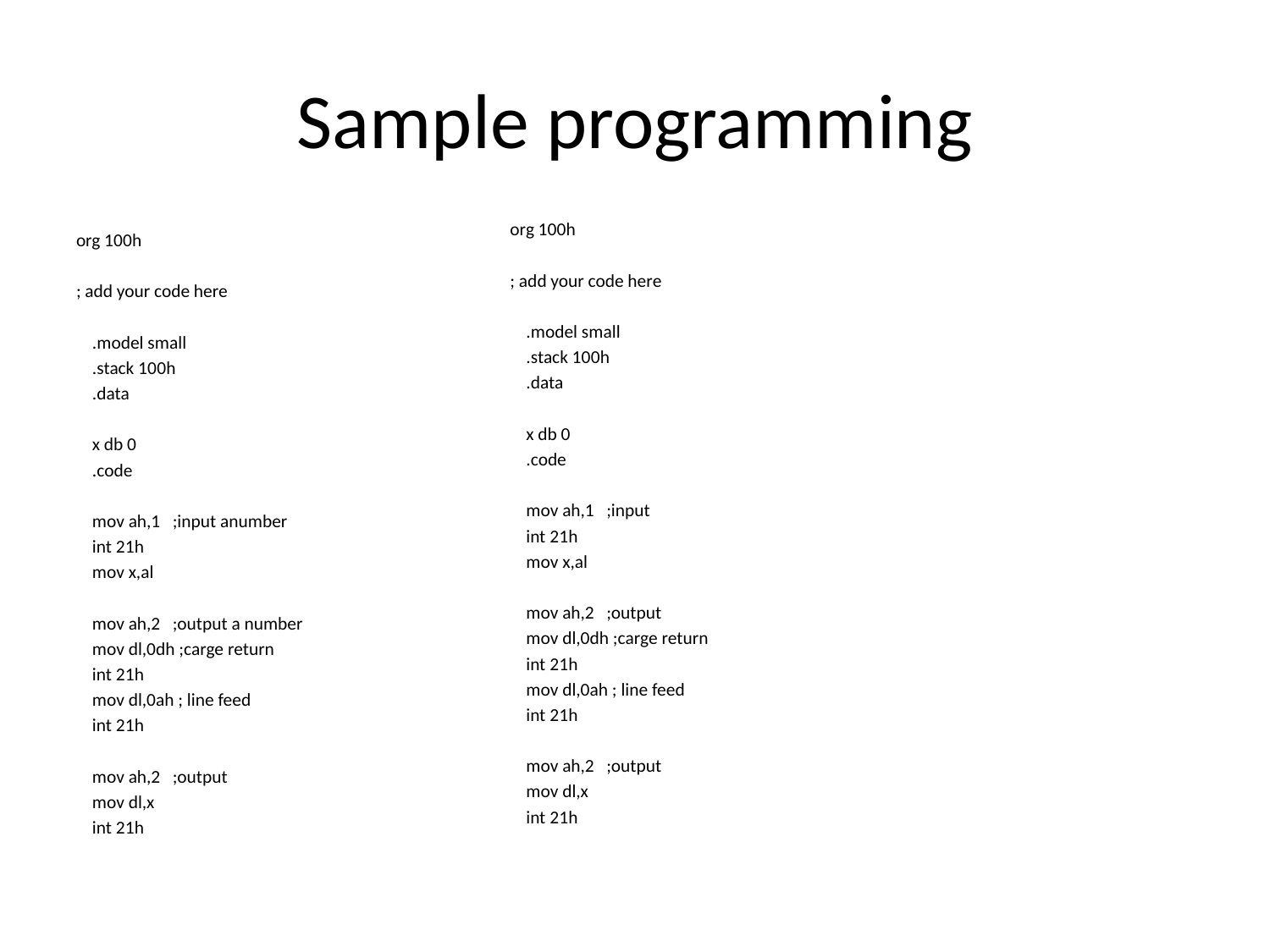

# Sample programming
org 100h

; add your code here

    .model small
    .stack 100h
    .data

    x db 0
    .code

    mov ah,1   ;input
    int 21h
    mov x,al

    mov ah,2   ;output
    mov dl,0dh ;carge return
    int 21h
    mov dl,0ah ; line feed
    int 21h

    mov ah,2   ;output
    mov dl,x
    int 21h

org 100h

; add your code here

    .model small
    .stack 100h
    .data

    x db 0
    .code

    mov ah,1   ;input anumber
    int 21h
    mov x,al

    mov ah,2   ;output a number
    mov dl,0dh ;carge return
    int 21h
    mov dl,0ah ; line feed
    int 21h

    mov ah,2   ;output
    mov dl,x
    int 21h